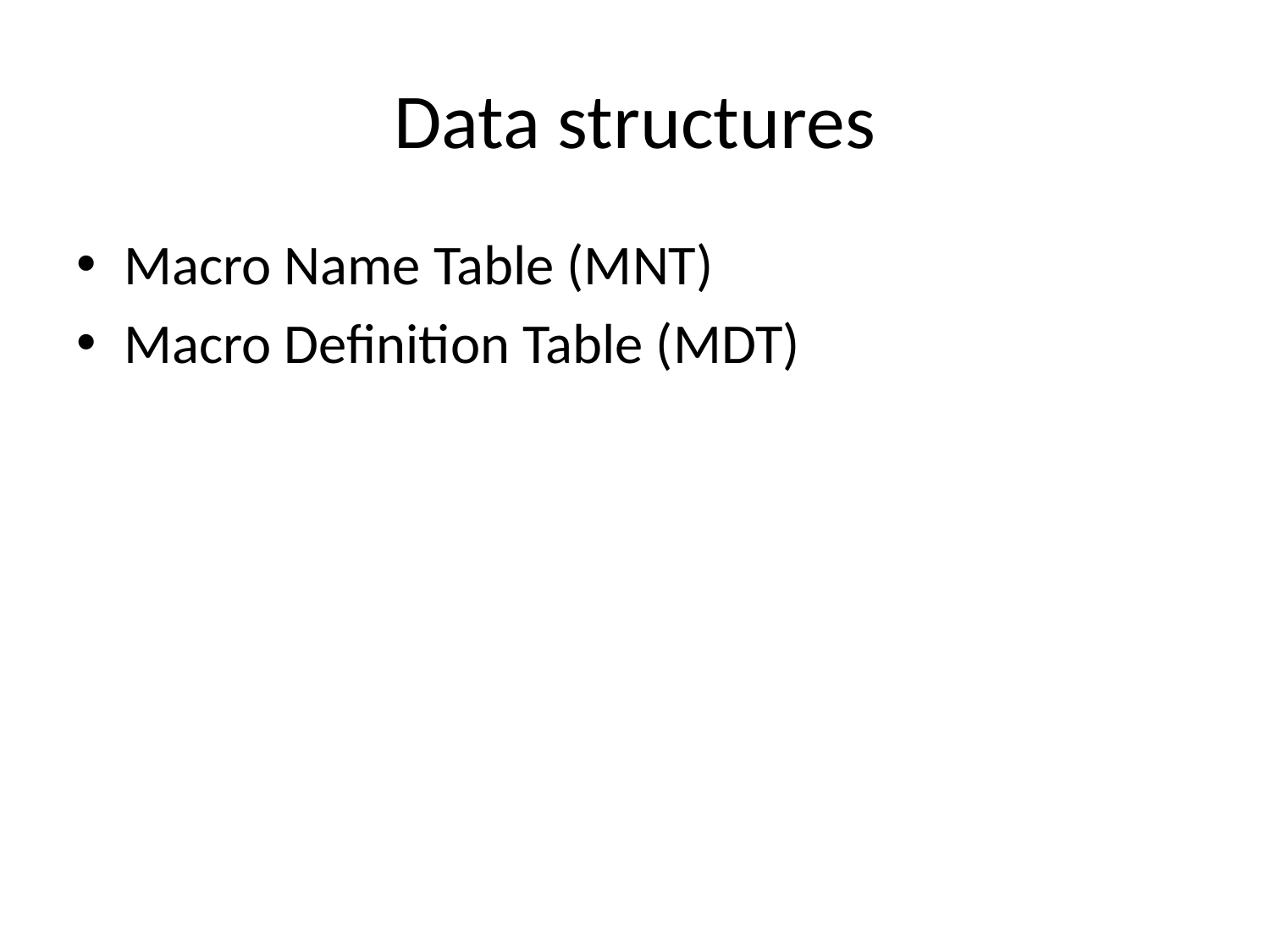

# Data structures
Macro Name Table (MNT)
Macro Definition Table (MDT)